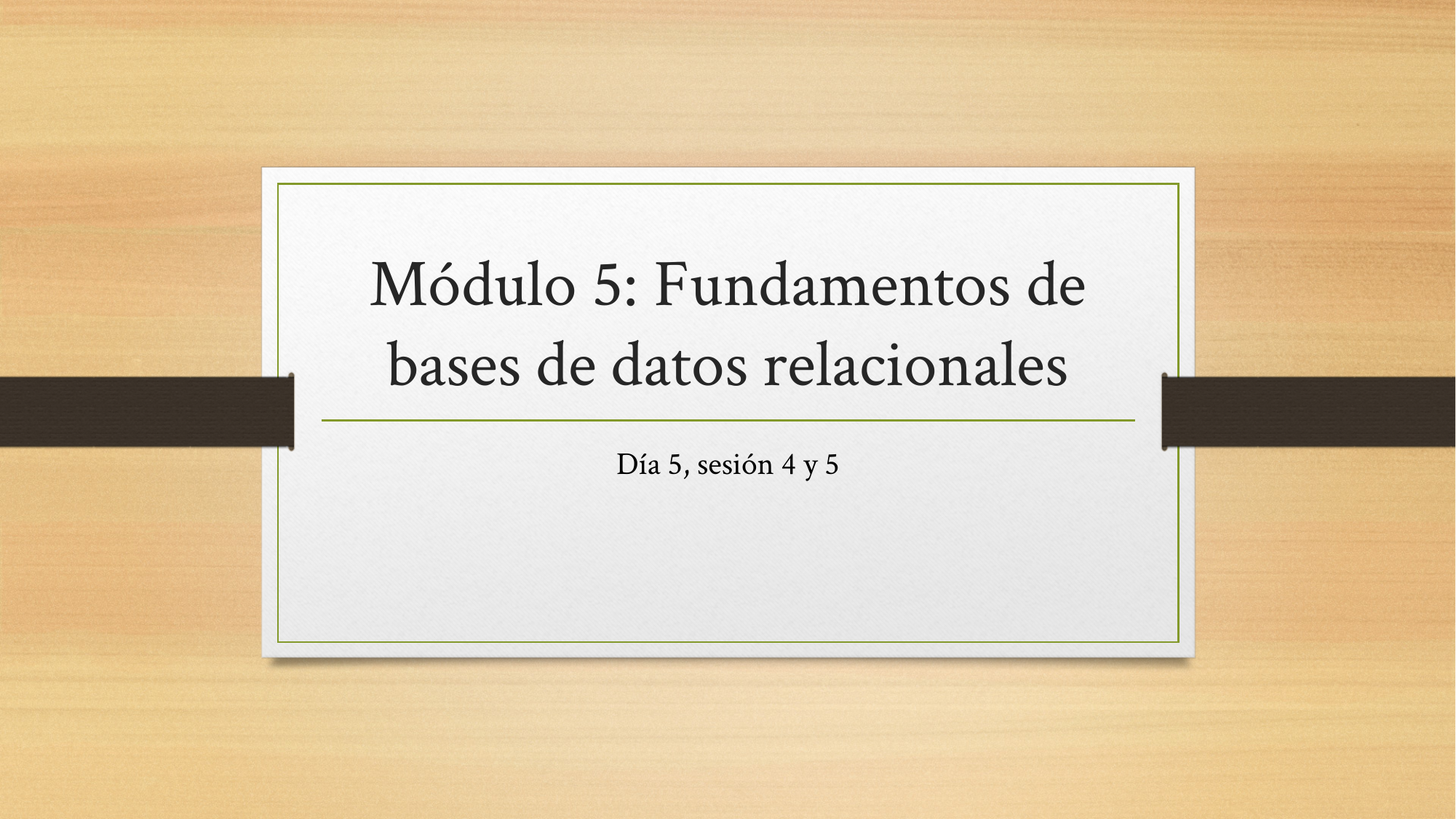

# Módulo 5: Fundamentos de bases de datos relacionales
Día 5, sesión 4 y 5